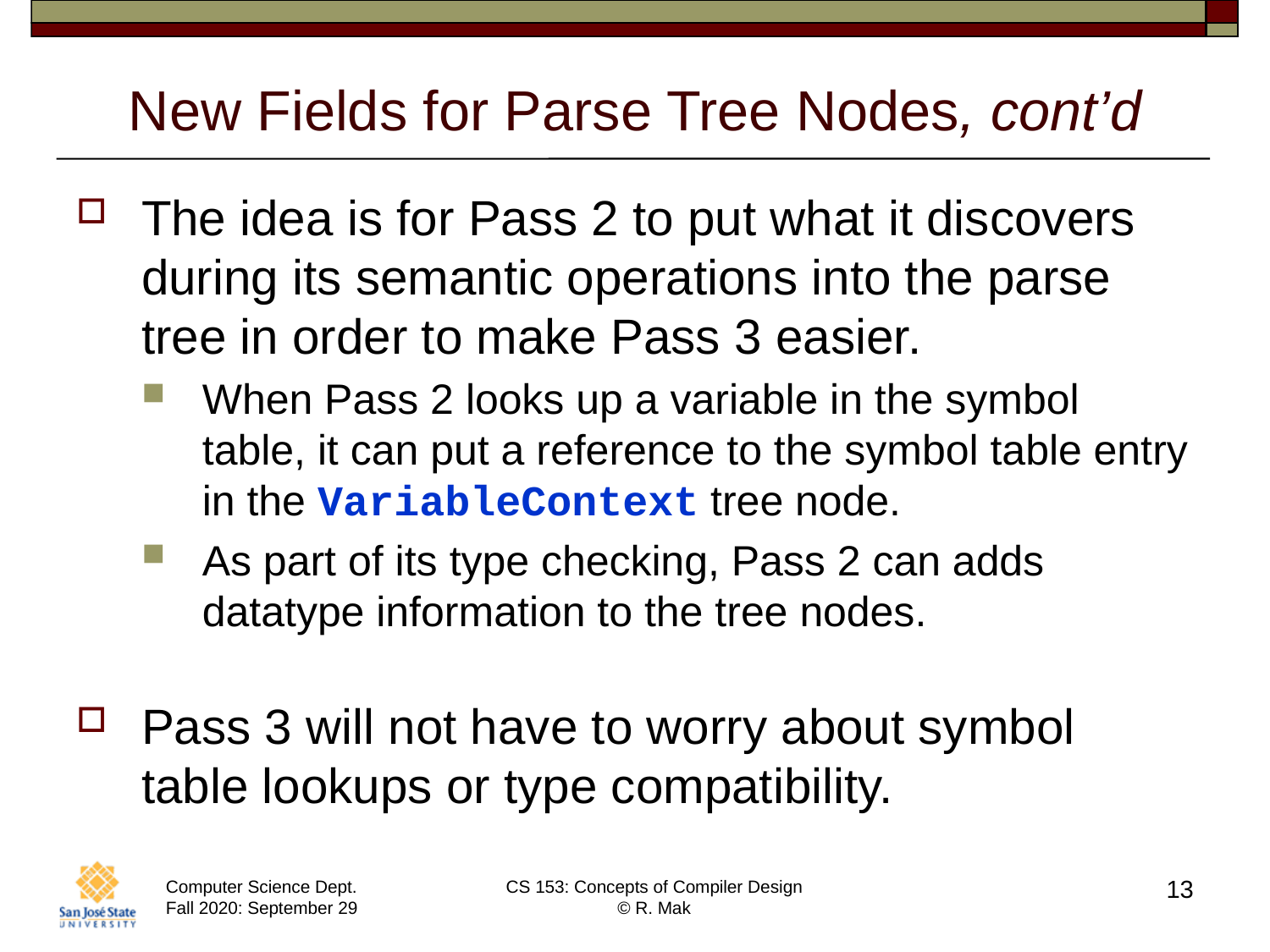

# New Fields for Parse Tree Nodes, cont’d
The idea is for Pass 2 to put what it discovers during its semantic operations into the parse tree in order to make Pass 3 easier.
When Pass 2 looks up a variable in the symbol table, it can put a reference to the symbol table entry in the VariableContext tree node.
As part of its type checking, Pass 2 can adds datatype information to the tree nodes.

Pass 3 will not have to worry about symbol table lookups or type compatibility.
13